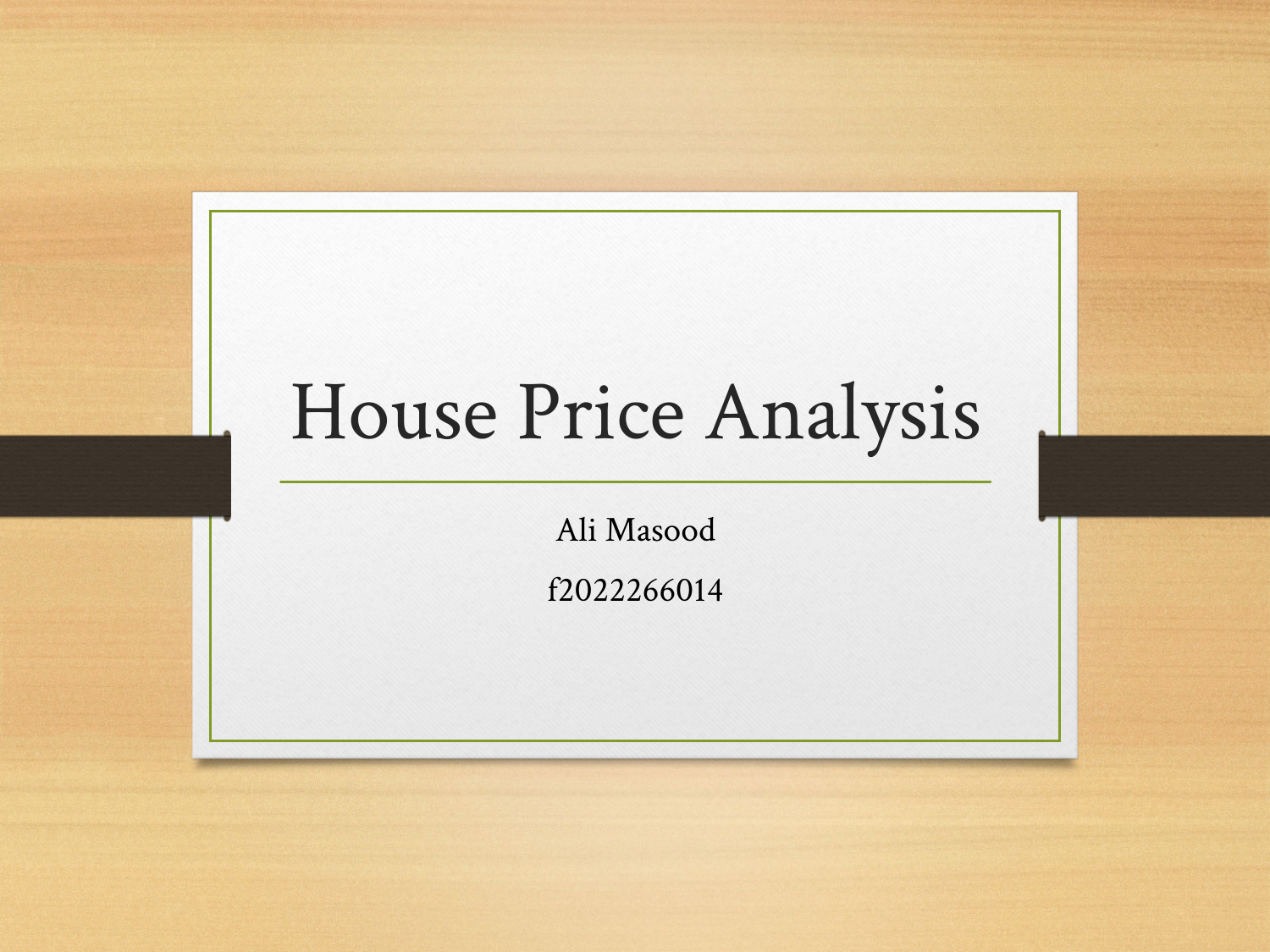

# House Price Analysis
Ali Masood
f2022266014